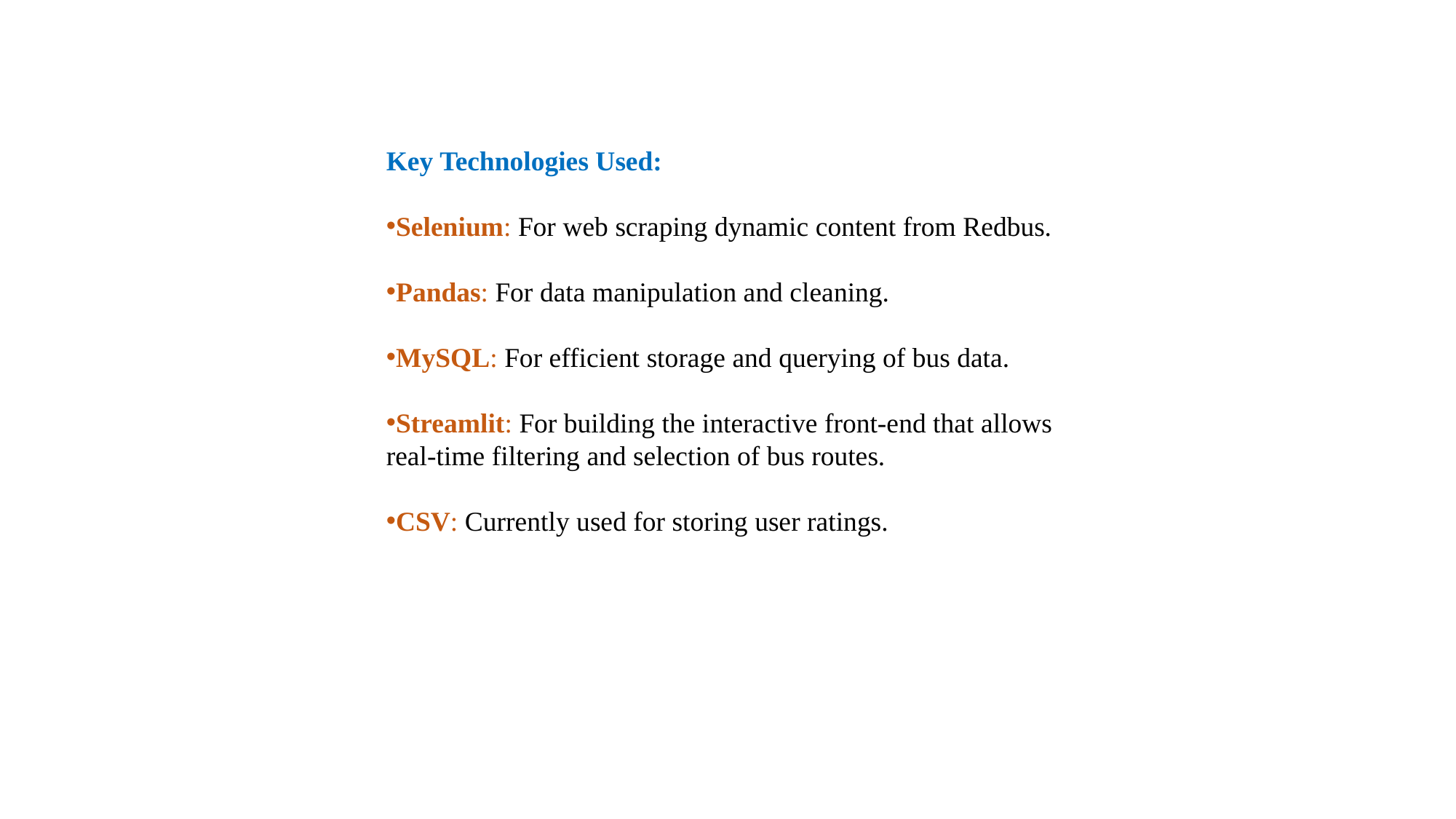

Key Technologies Used:

Selenium: For web scraping dynamic content from Redbus.

Pandas: For data manipulation and cleaning.

MySQL: For efficient storage and querying of bus data.

Streamlit: For building the interactive front-end that allows real-time filtering and selection of bus routes.

CSV: Currently used for storing user ratings.